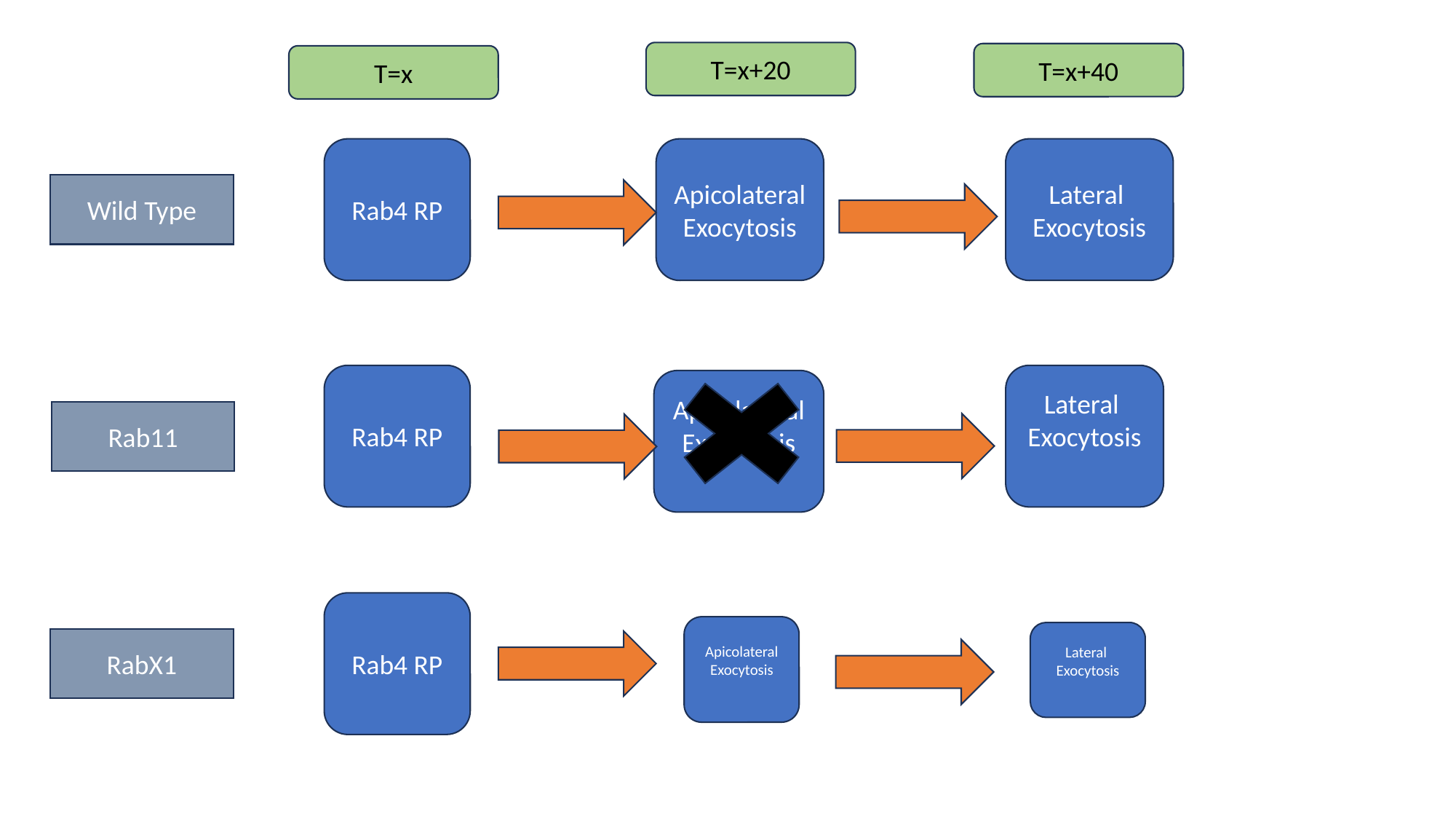

T=x+20
T=x+40
T=x
Rab4 RP
Apicolateral Exocytosis
Lateral
Exocytosis
Wild Type

Rab4 RP
Lateral
Exocytosis

Apicolateral Exocytosis

Rab11

Rab4 RP
Apicolateral Exocytosis

Lateral
Exocytosis

RabX1